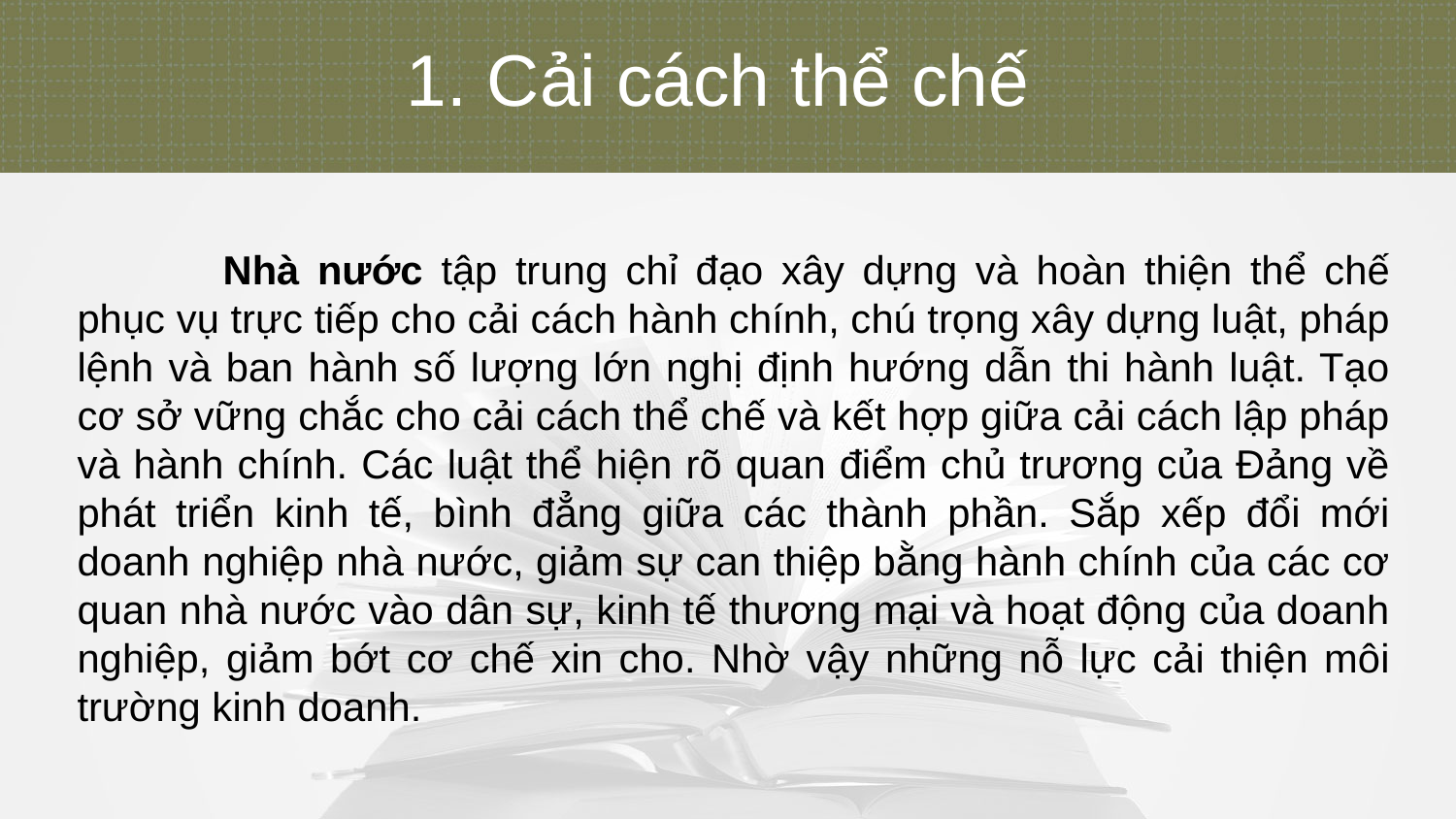

1. Cải cách thể chế
	Nhà nước tập trung chỉ đạo xây dựng và hoàn thiện thể chế phục vụ trực tiếp cho cải cách hành chính, chú trọng xây dựng luật, pháp lệnh và ban hành số lượng lớn nghị định hướng dẫn thi hành luật. Tạo cơ sở vững chắc cho cải cách thể chế và kết hợp giữa cải cách lập pháp và hành chính. Các luật thể hiện rõ quan điểm chủ trương của Đảng về phát triển kinh tế, bình đẳng giữa các thành phần. Sắp xếp đổi mới doanh nghiệp nhà nước, giảm sự can thiệp bằng hành chính của các cơ quan nhà nước vào dân sự, kinh tế thương mại và hoạt động của doanh nghiệp, giảm bớt cơ chế xin cho. Nhờ vậy những nỗ lực cải thiện môi trường kinh doanh.